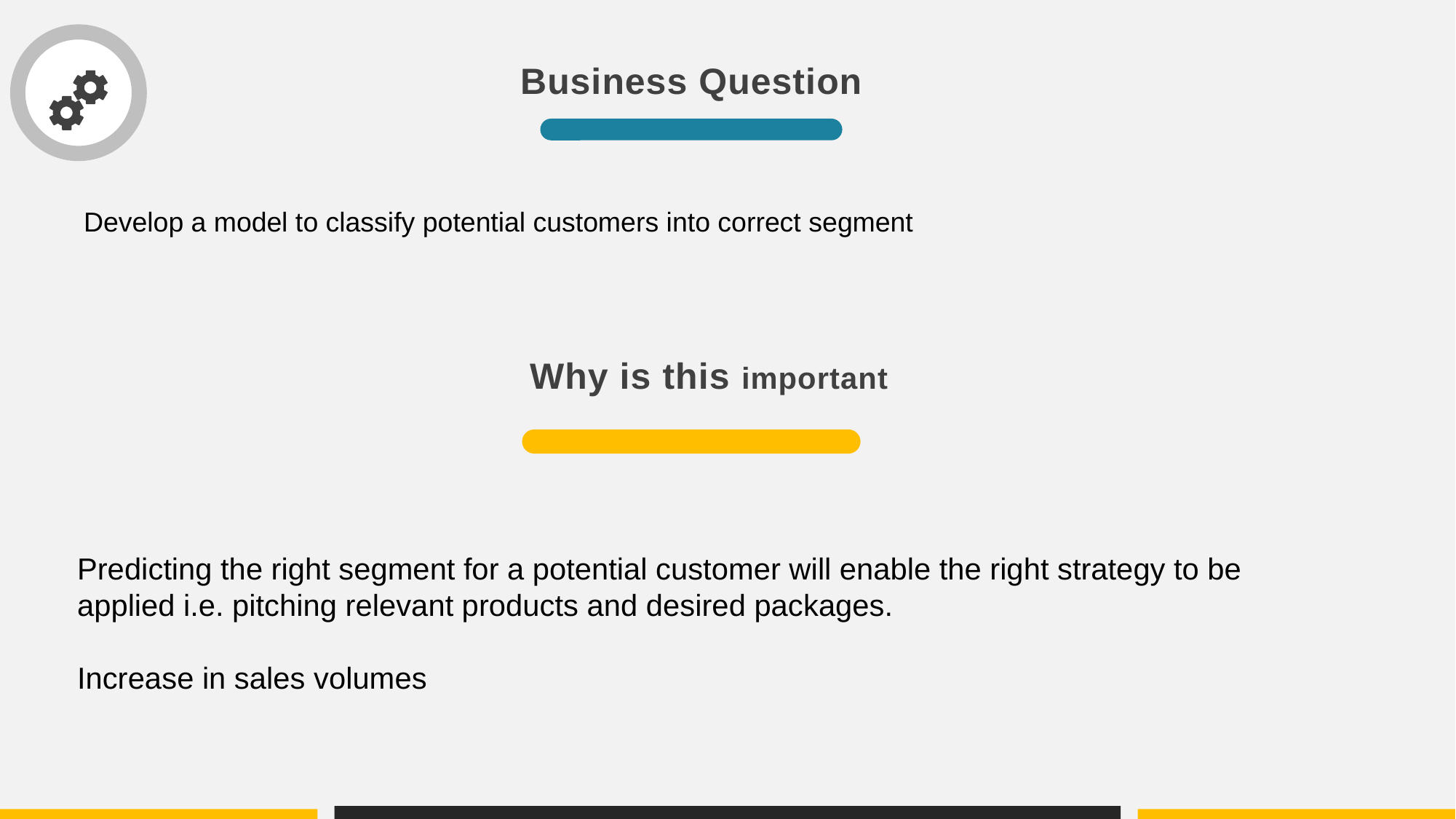

Business Question

Develop a model to classify potential customers into correct segment

Why is this important

Predicting the right segment for a potential customer will enable the right strategy to be applied i.e. pitching relevant products and desired packages.

Increase in sales volumes